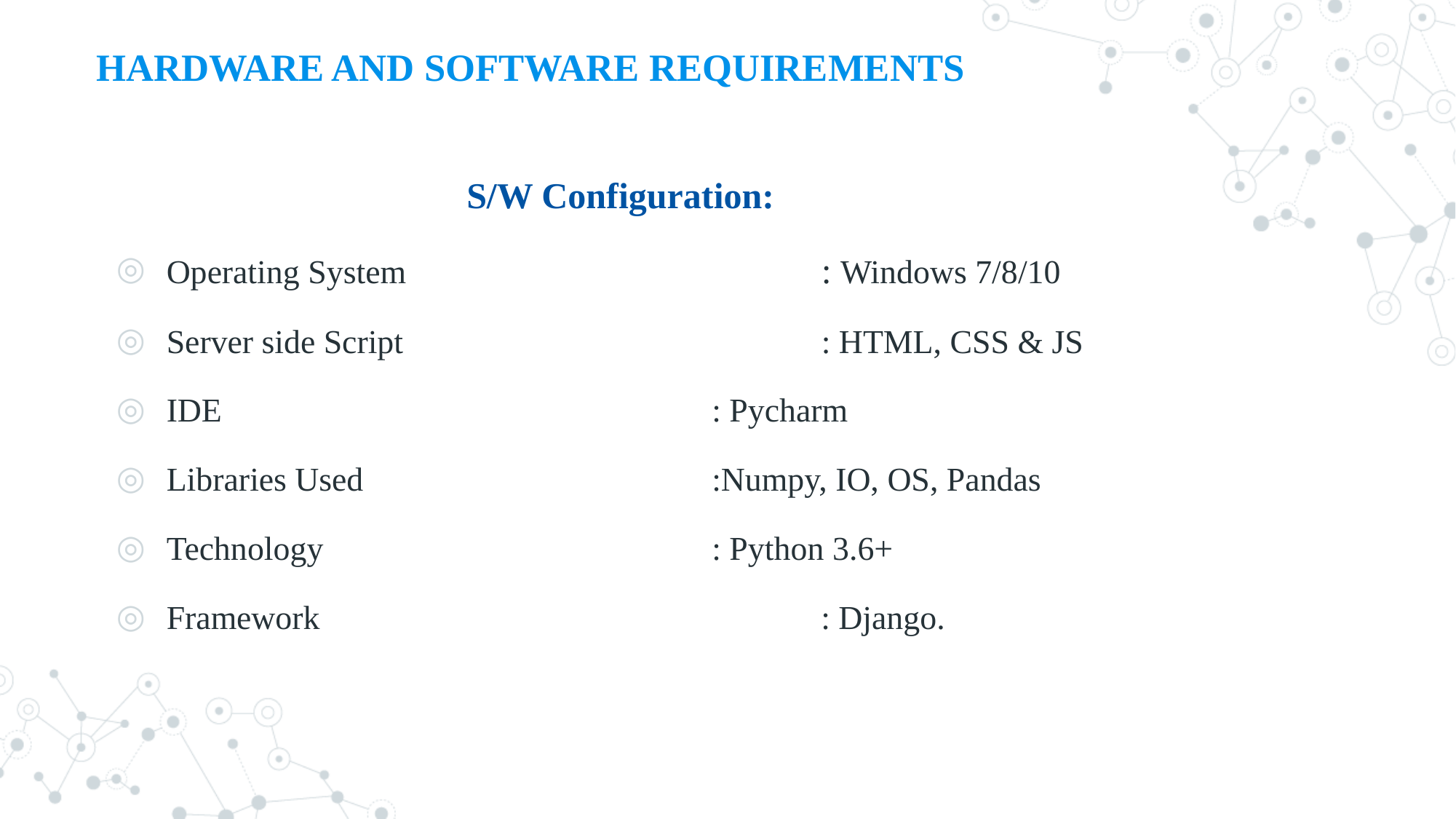

HARDWARE AND SOFTWARE REQUIREMENTS
                                       S/W Configuration:
Operating System             			: Windows 7/8/10
Server side Script             			: HTML, CSS & JS
IDE		                        	             : Pycharm
Libraries Used			             :Numpy, IO, OS, Pandas
Technology 		             	             : Python 3.6+
Framework				             : Django.